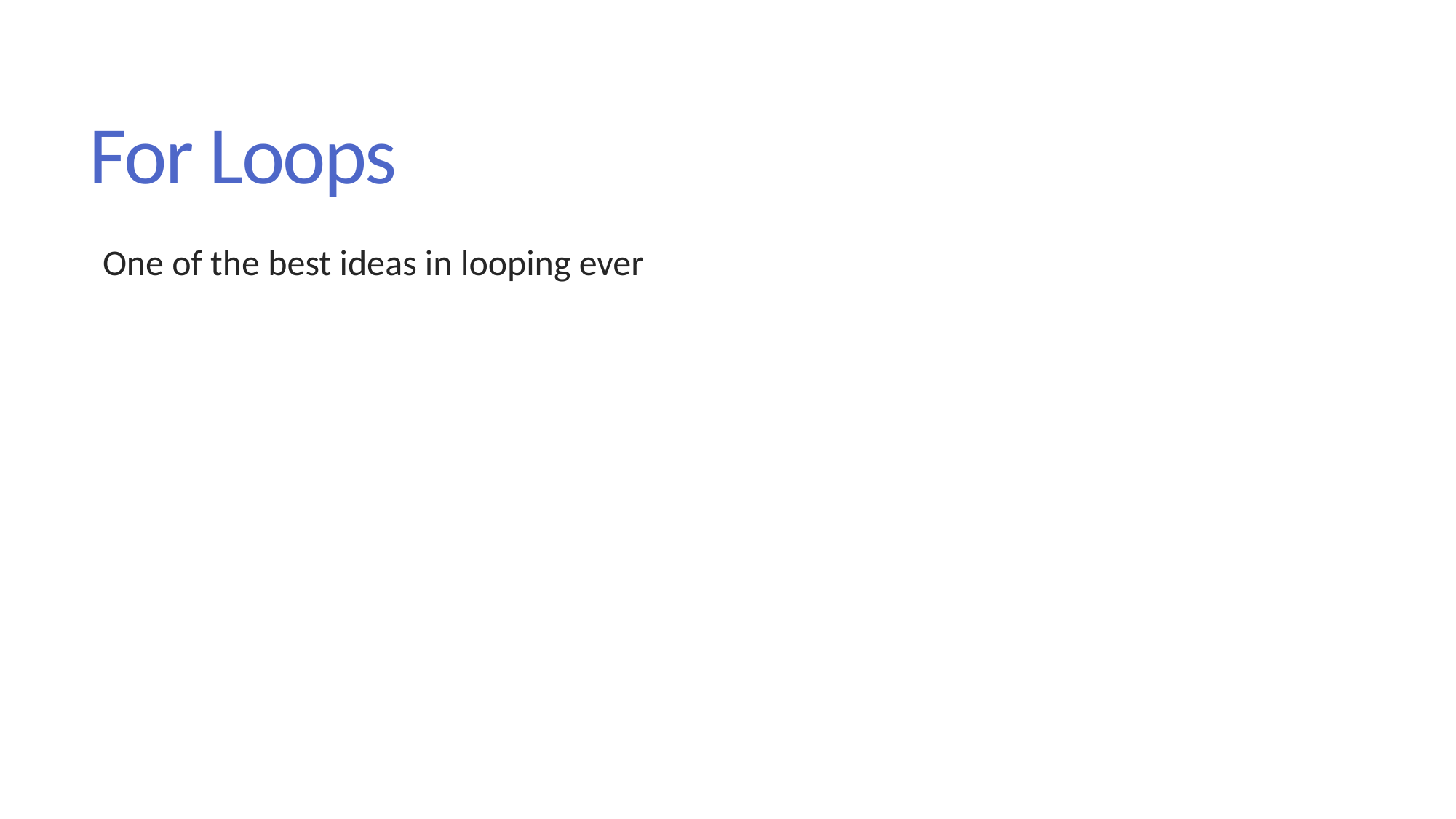

# For Loops
One of the best ideas in looping ever